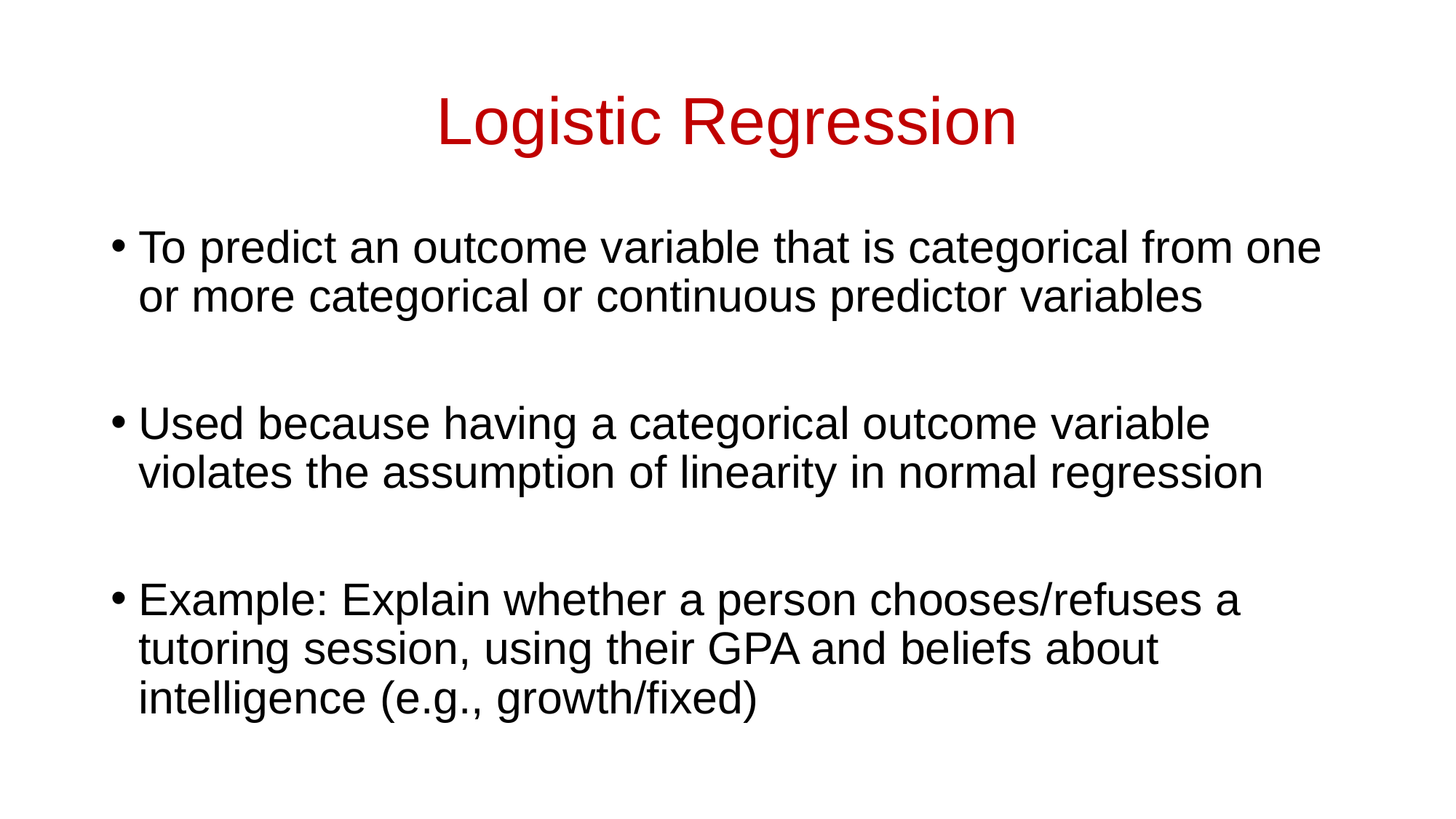

# Logistic Regression
To predict an outcome variable that is categorical from one or more categorical or continuous predictor variables

Used because having a categorical outcome variable violates the assumption of linearity in normal regression

Example: Explain whether a person chooses/refuses a tutoring session, using their GPA and beliefs about intelligence (e.g., growth/fixed)